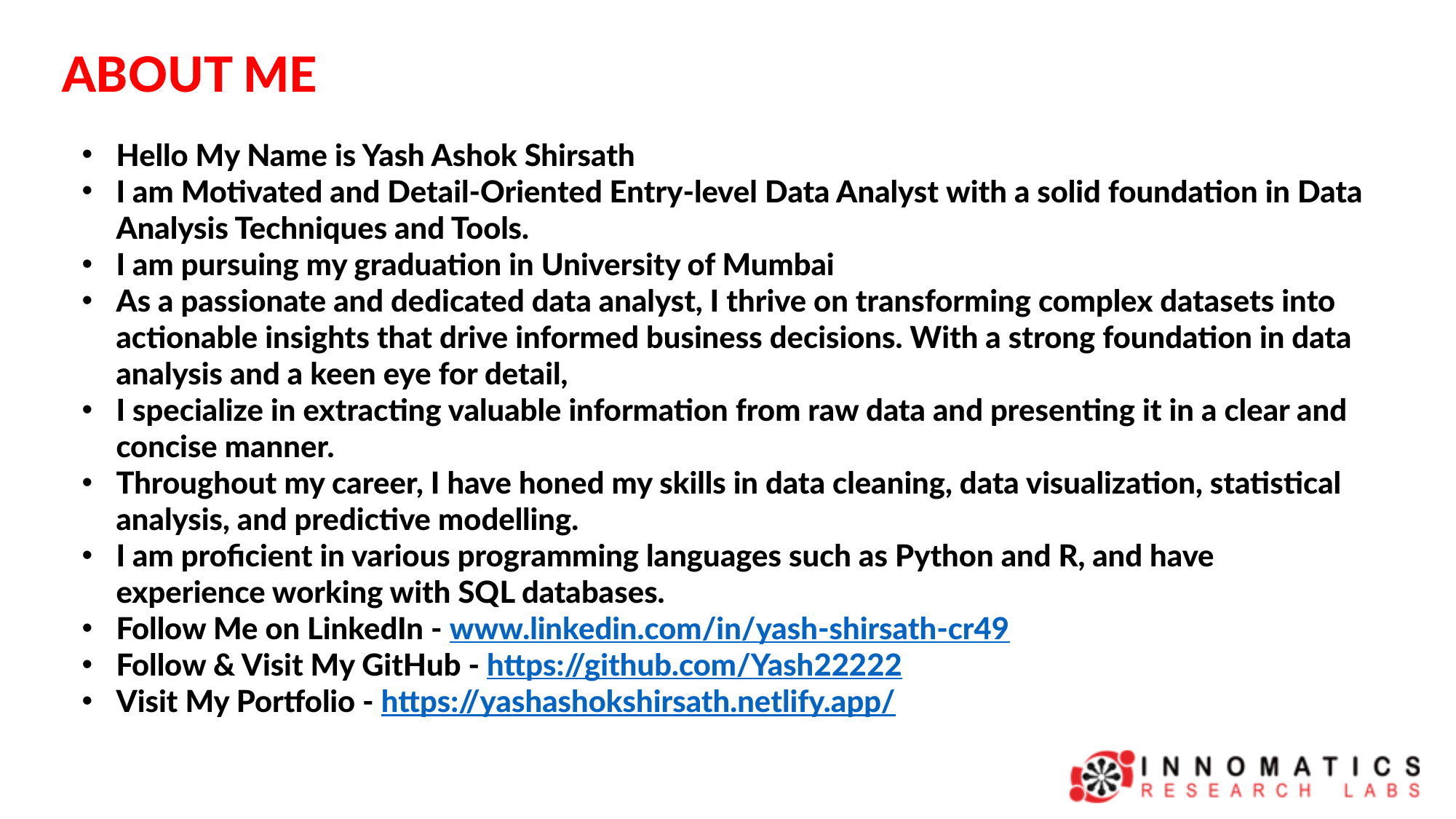

ABOUT ME
Hello My Name is Yash Ashok Shirsath
I am Motivated and Detail-Oriented Entry-level Data Analyst with a solid foundation in Data Analysis Techniques and Tools.
I am pursuing my graduation in University of Mumbai
As a passionate and dedicated data analyst, I thrive on transforming complex datasets into actionable insights that drive informed business decisions. With a strong foundation in data analysis and a keen eye for detail,
I specialize in extracting valuable information from raw data and presenting it in a clear and concise manner.
Throughout my career, I have honed my skills in data cleaning, data visualization, statistical analysis, and predictive modelling.
I am proficient in various programming languages such as Python and R, and have experience working with SQL databases.
Follow Me on LinkedIn - www.linkedin.com/in/yash-shirsath-cr49
Follow & Visit My GitHub - https://github.com/Yash22222
Visit My Portfolio - https://yashashokshirsath.netlify.app/